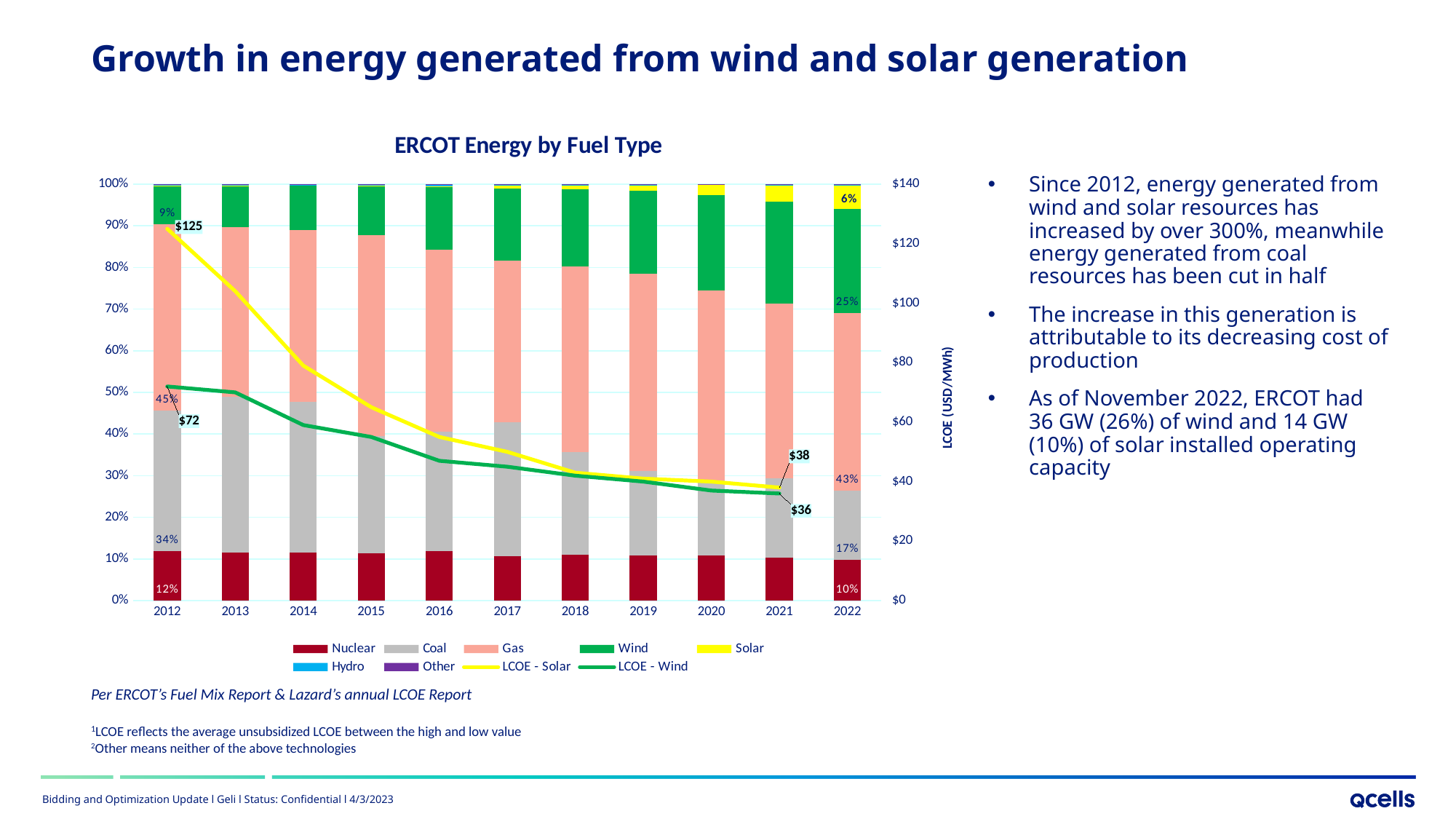

Growth in energy generated from wind and solar generation

[unsupported chart]

Since 2012, energy generated from wind and solar resources has increased by over 300%, meanwhile energy generated from coal resources has been cut in half
The increase in this generation is attributable to its decreasing cost of production
As of November 2022, ERCOT had 36 GW (26%) of wind and 14 GW (10%) of solar installed operating capacity

Per ERCOT’s Fuel Mix Report & Lazard’s annual LCOE Report
1LCOE reflects the average unsubsidized LCOE between the high and low value
2Other means neither of the above technologies